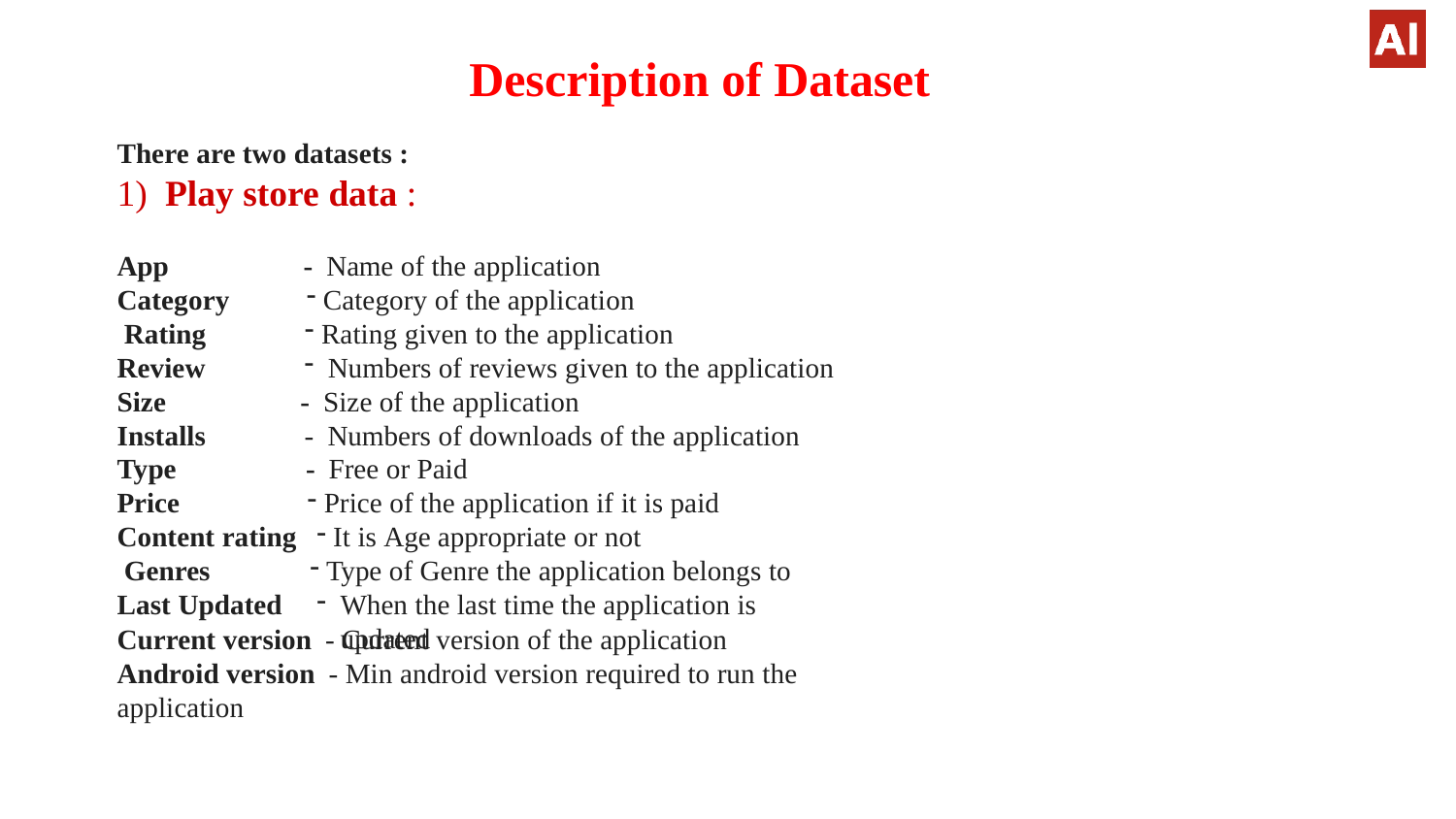

# Description of Dataset
There are two datasets :
1) Play store data :
App  Category  Rating  Review  Size  Installs  Type  Price
Content rating  Genres
Last Updated
- Name of the application
Category of the application
Rating given to the application
Numbers of reviews given to the application
- Size of the application
- Numbers of downloads of the application
- Free or Paid
Price of the application if it is paid
It is Age appropriate or not
Type of Genre the application belongs to
When the last time the application is updated
Current version - Current version of the application
Android version - Min android version required to run the application